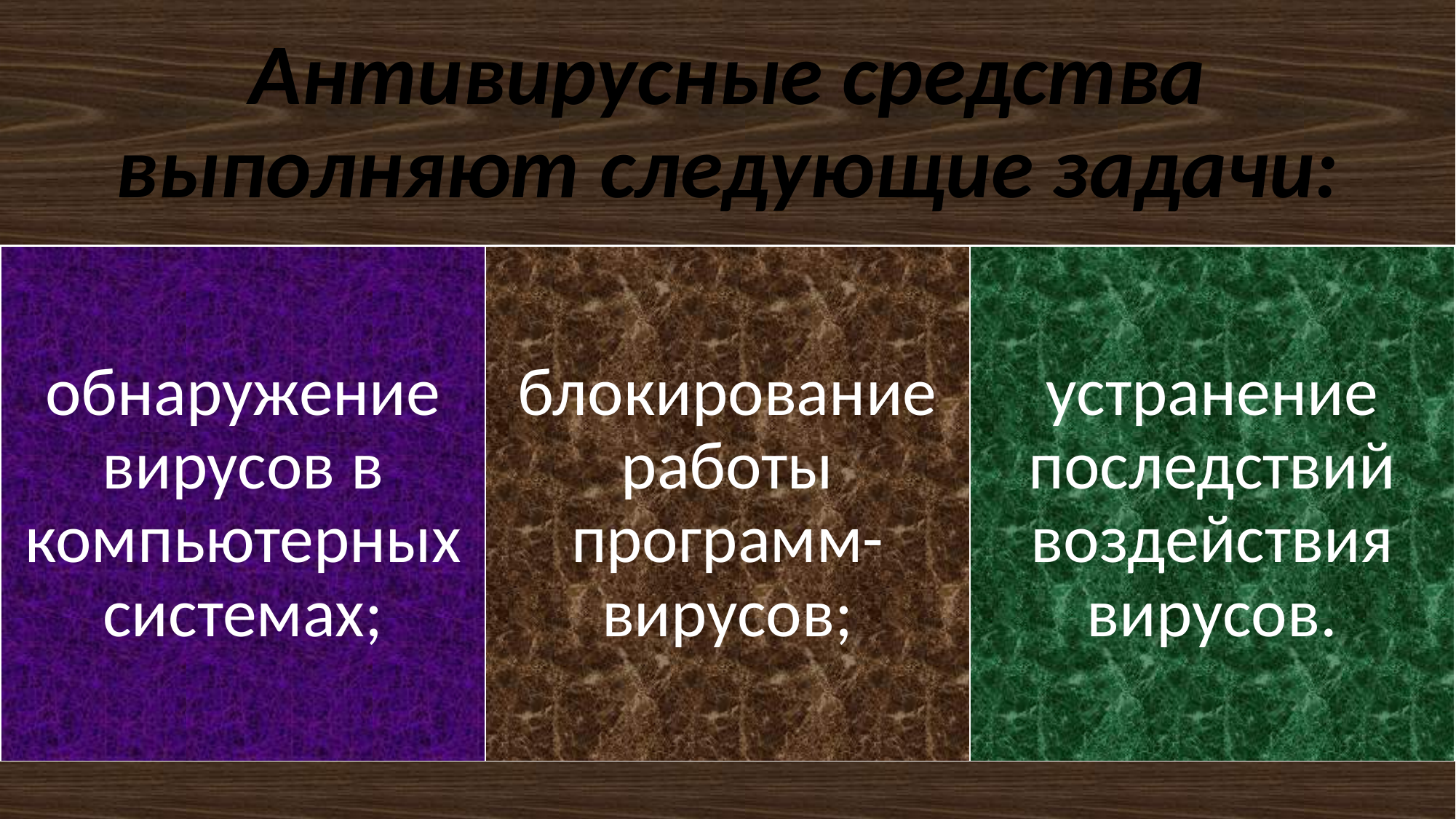

Антивирусные средства выполняют следующие задачи:
обнаружение вирусов в компьютерных системах;
блокирование работы программ-вирусов;
устранение последствий воздействия вирусов.